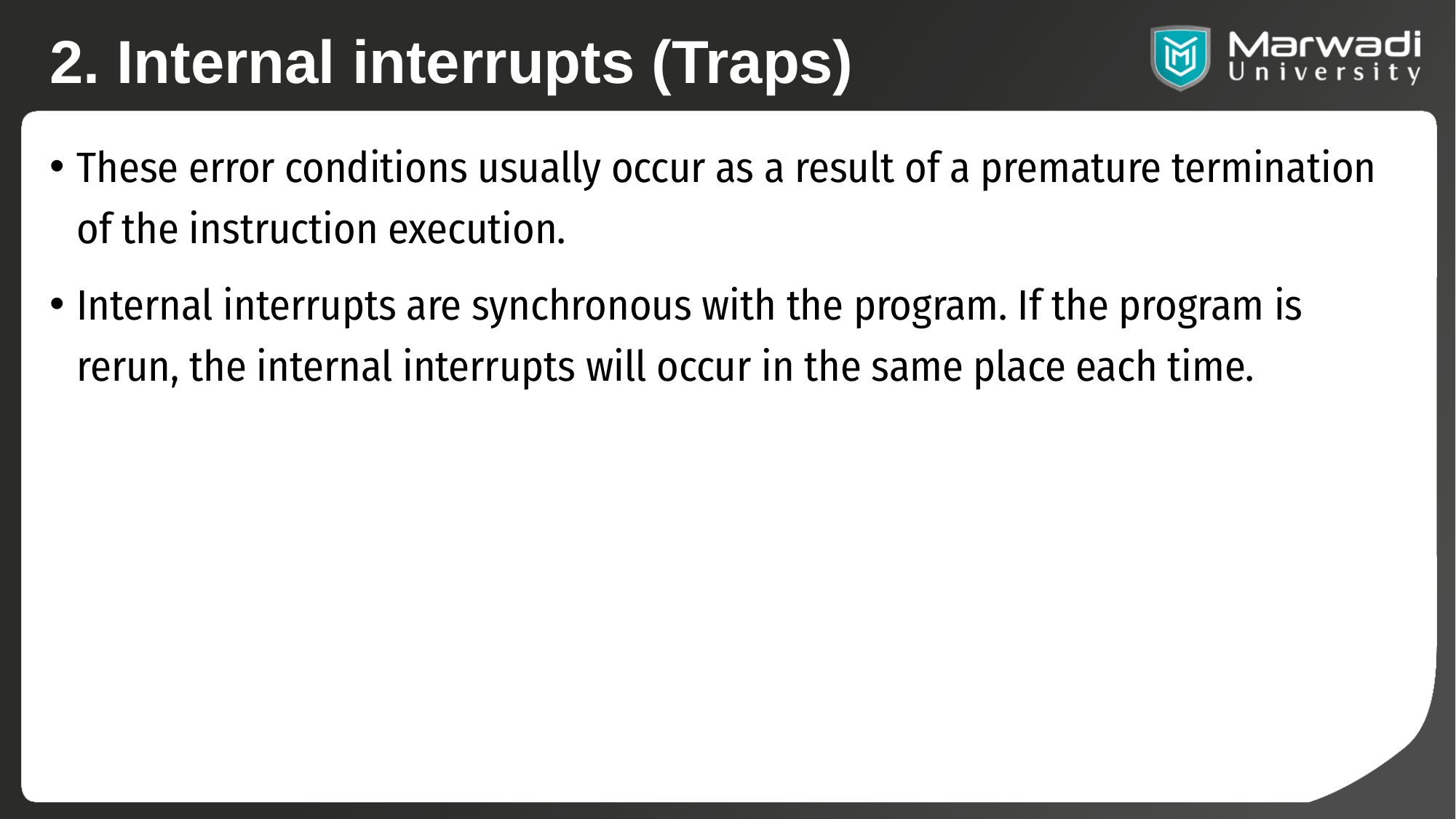

# 2. Internal interrupts (Traps)
These error conditions usually occur as a result of a premature termination of the instruction execution.
Internal interrupts are synchronous with the program. If the program is rerun, the internal interrupts will occur in the same place each time.